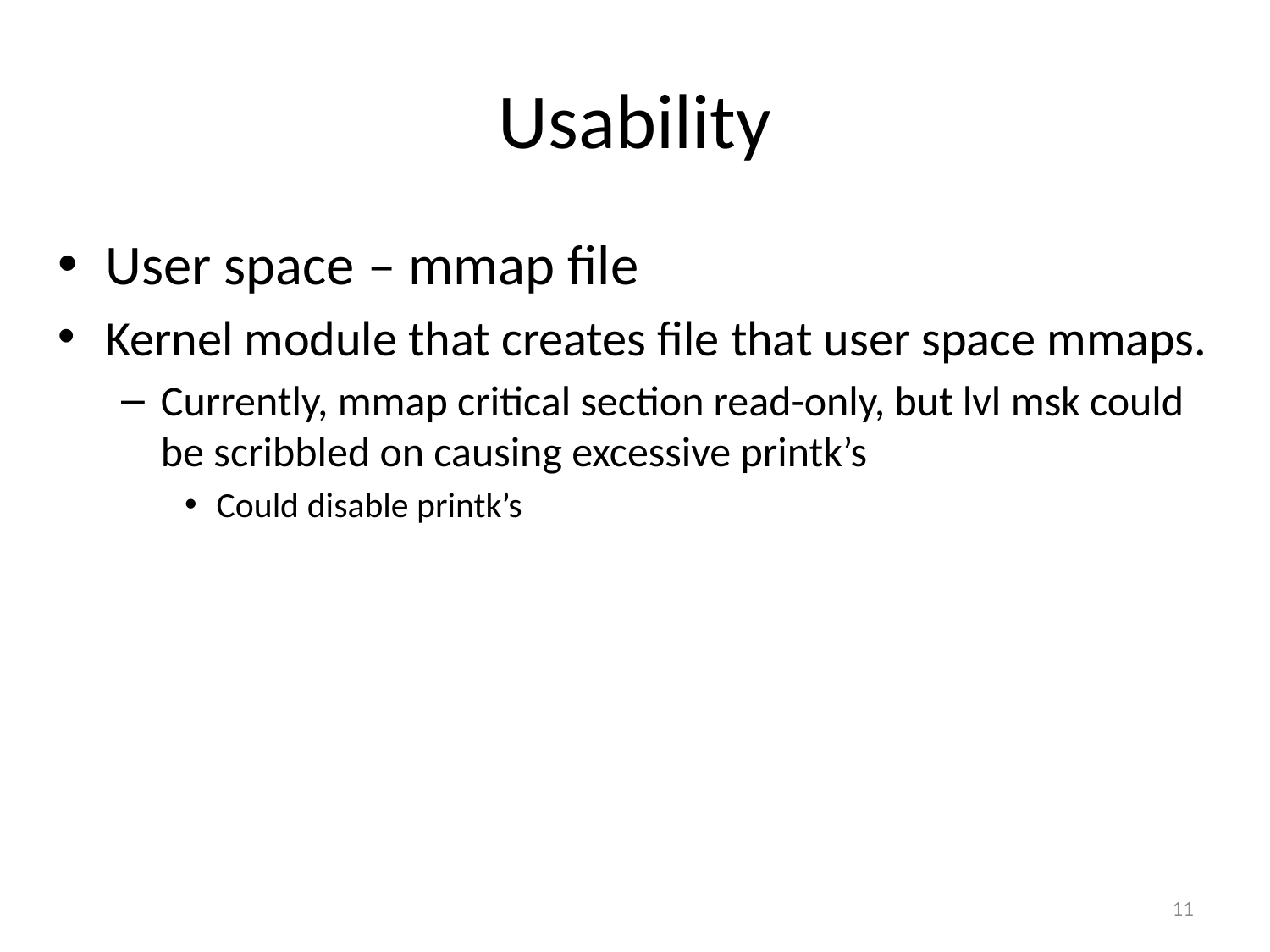

# Usability
User space – mmap file
Kernel module that creates file that user space mmaps.
Currently, mmap critical section read-only, but lvl msk could be scribbled on causing excessive printk’s
Could disable printk’s
11